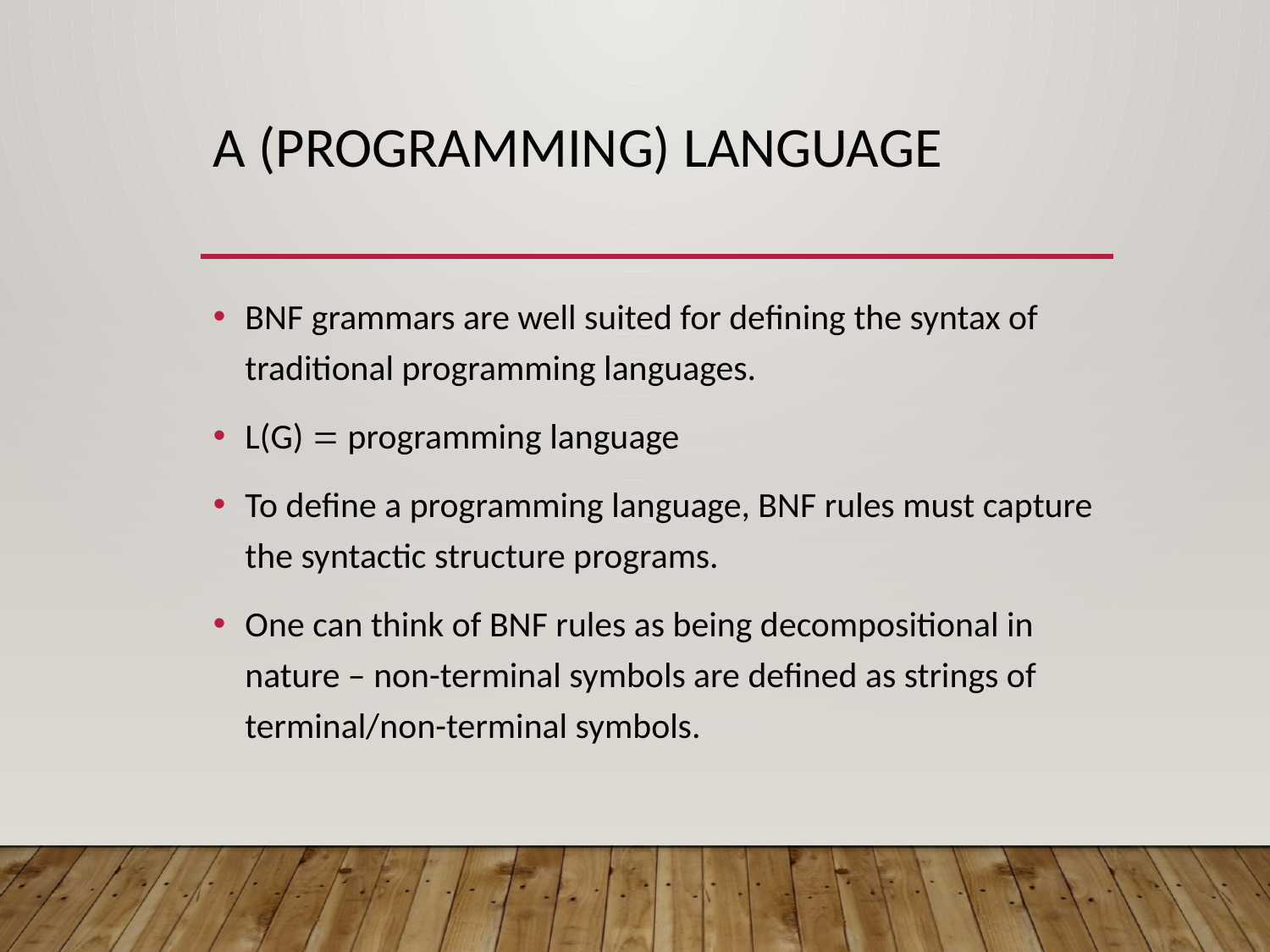

# A (Programming) language
BNF grammars are well suited for defining the syntax of traditional programming languages.
L(G) = programming language
To define a programming language, BNF rules must capture the syntactic structure programs.
One can think of BNF rules as being decompositional in nature – non-terminal symbols are defined as strings of terminal/non-terminal symbols.